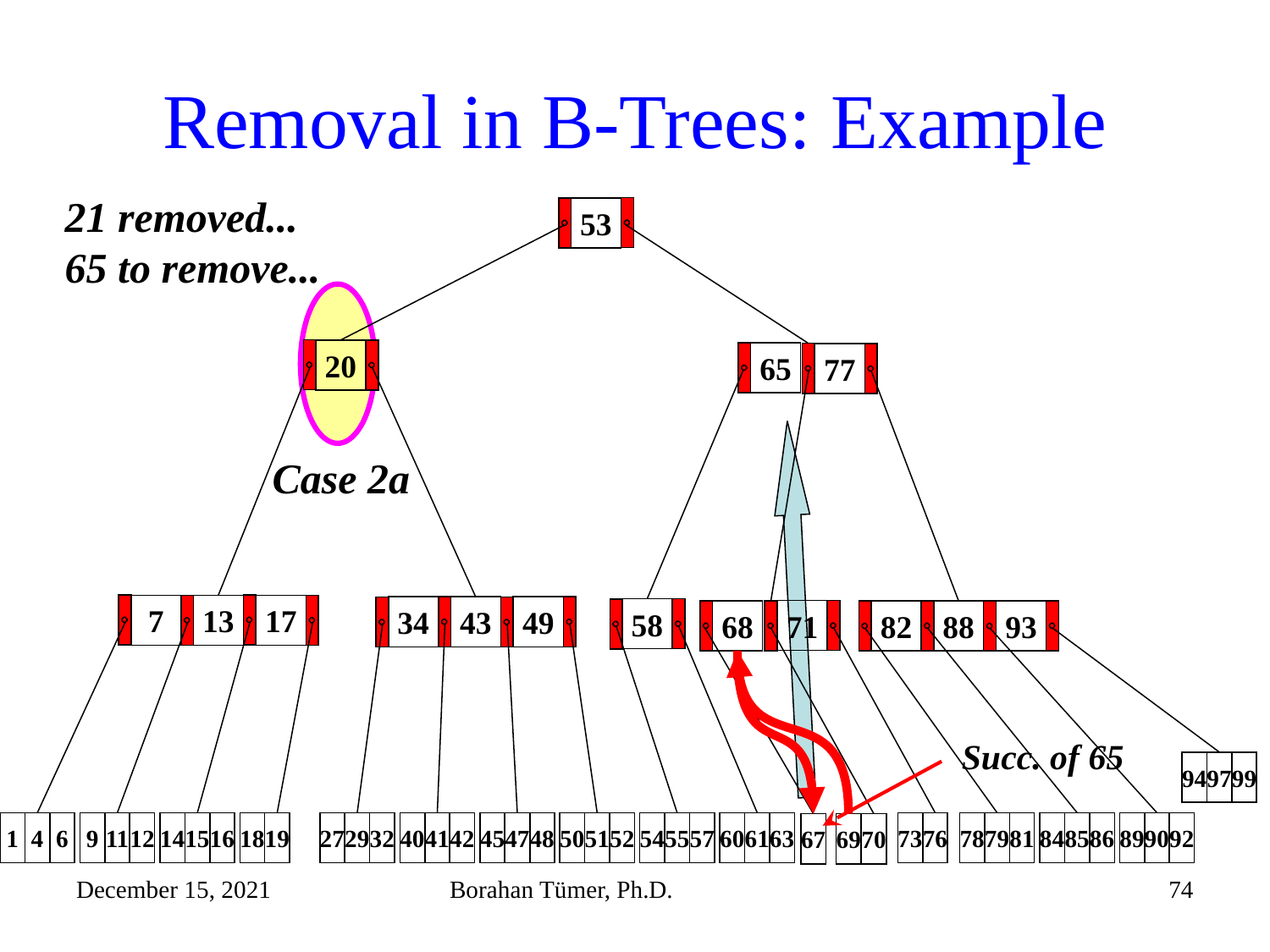

# Removal in B-Trees: Example
21 removed...
65 to remove...

53

20

65

77

Case 2a

7

13
17

34

43
49

58

71

68

82

88
93

Succ. of 65
94
97
99

9
11
12
14
15
16
18
19
27
29
32
40
41
42
45
47
48
50
51
52
54
55
57
60
61
63
73
76
78
79
81
84
85
86
89
90
92
1
4
6
67
69
70
December 15, 2021
Borahan Tümer, Ph.D.
74